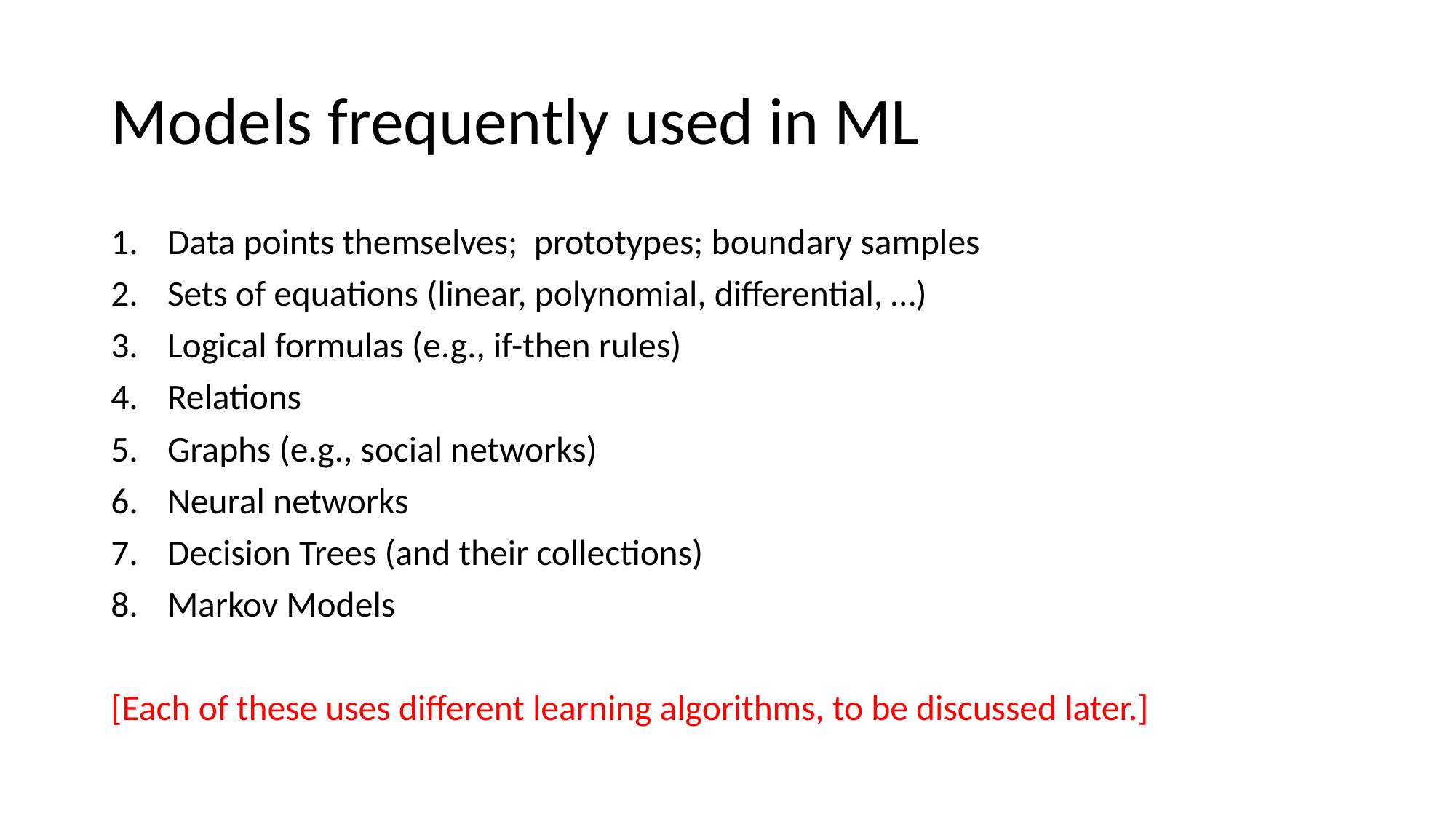

# Models frequently used in ML
Data points themselves;  prototypes; boundary samples
Sets of equations (linear, polynomial, differential, …)
Logical formulas (e.g., if-then rules)
Relations
Graphs (e.g., social networks)
Neural networks
Decision Trees (and their collections)
Markov Models

[Each of these uses different learning algorithms, to be discussed later.]